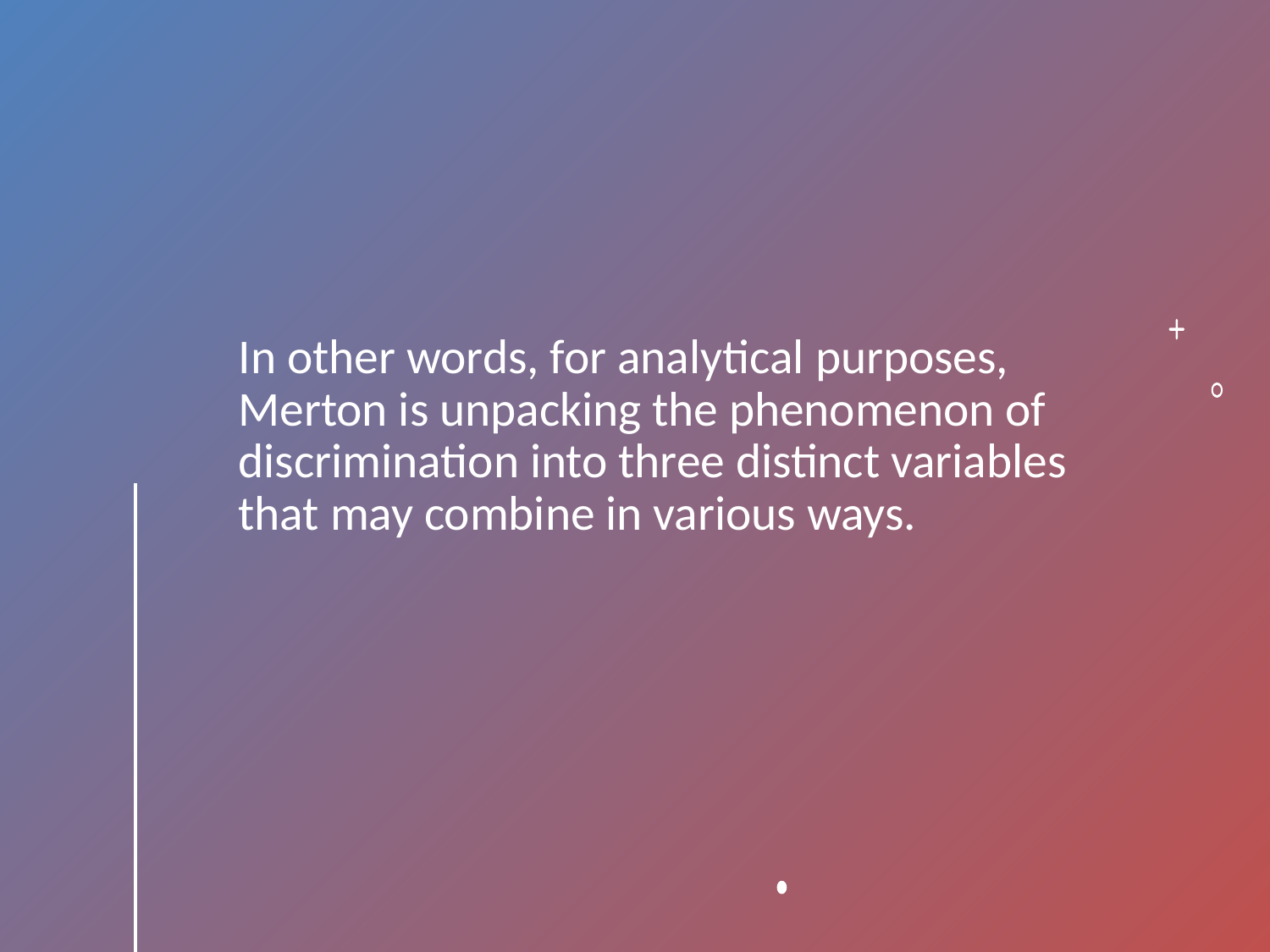

# In other words, for analytical purposes, Merton is unpacking the phenomenon of discrimination into three distinct variables that may combine in various ways.